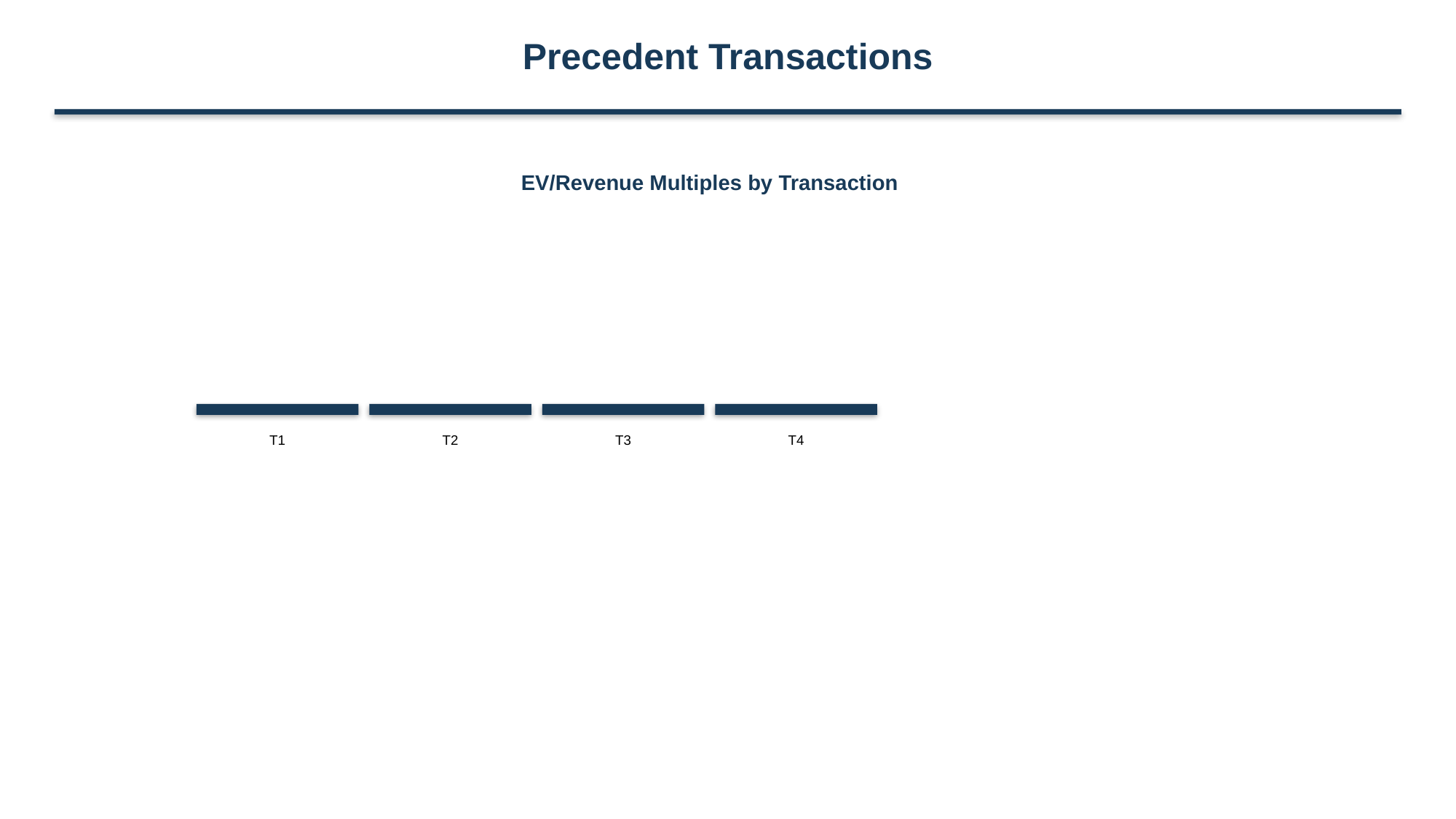

Precedent Transactions

EV/Revenue Multiples by Transaction

T1
T2
T3
T4